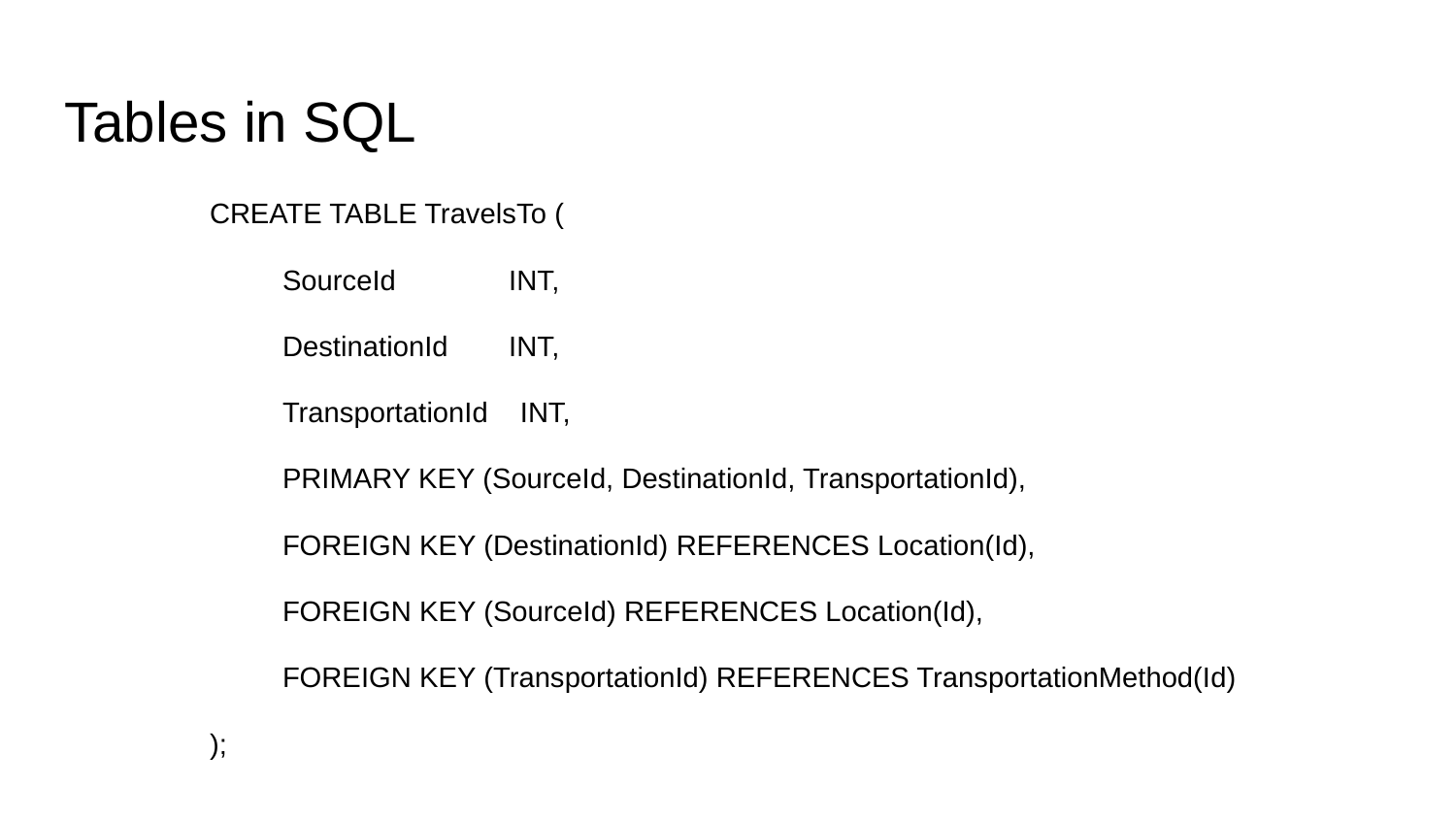

# Tables in SQL
CREATE TABLE TravelsTo (
SourceId   	 INT,
DestinationId   	 INT,
TransportationId    INT,
PRIMARY KEY (SourceId, DestinationId, TransportationId),
FOREIGN KEY (DestinationId) REFERENCES Location(Id),
FOREIGN KEY (SourceId) REFERENCES Location(Id),
FOREIGN KEY (TransportationId) REFERENCES TransportationMethod(Id)
);